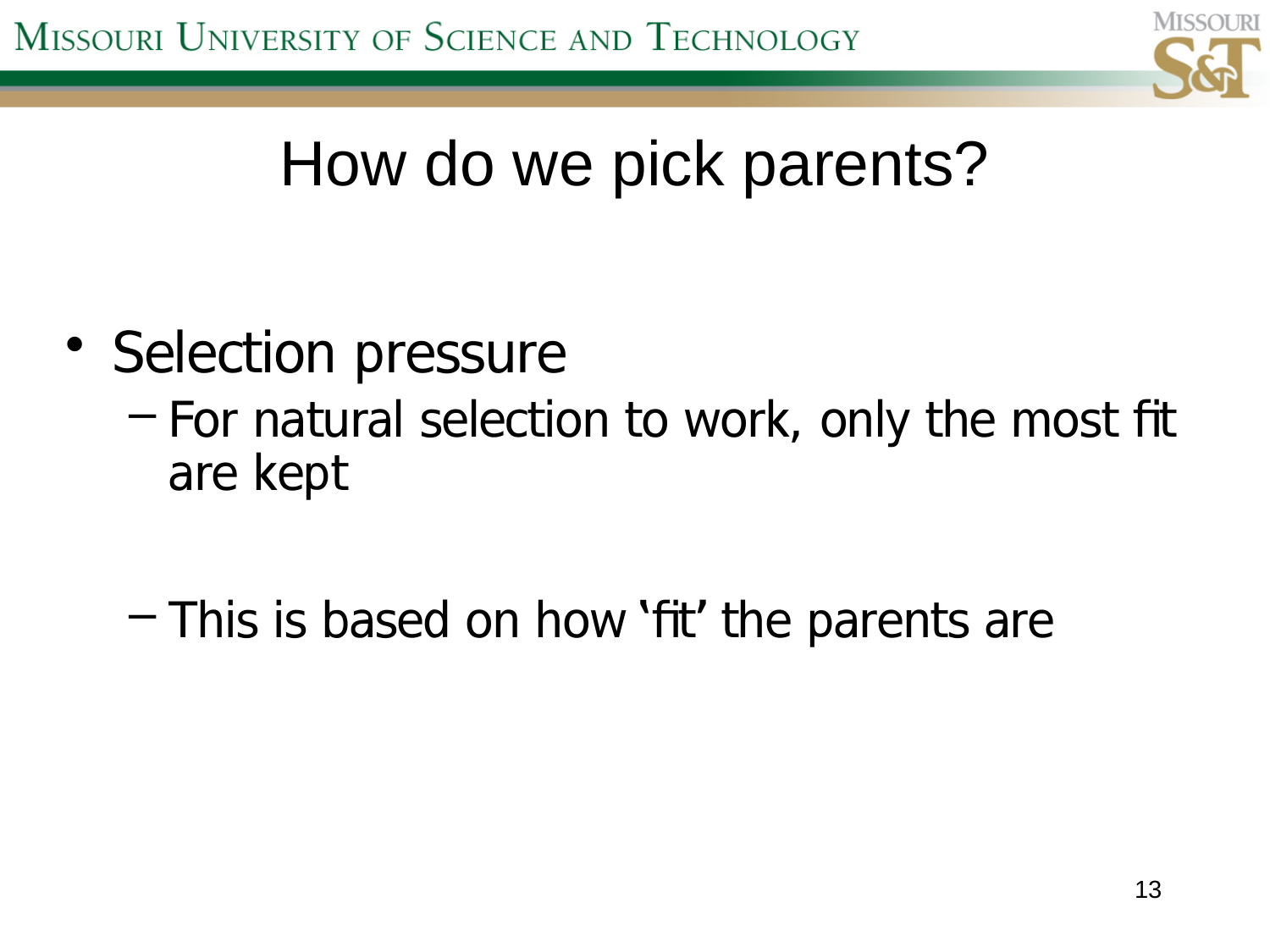

# How do we pick parents?

Selection pressure
For natural selection to work, only the most fit are kept

This is based on how ‘fit’ the parents are
13